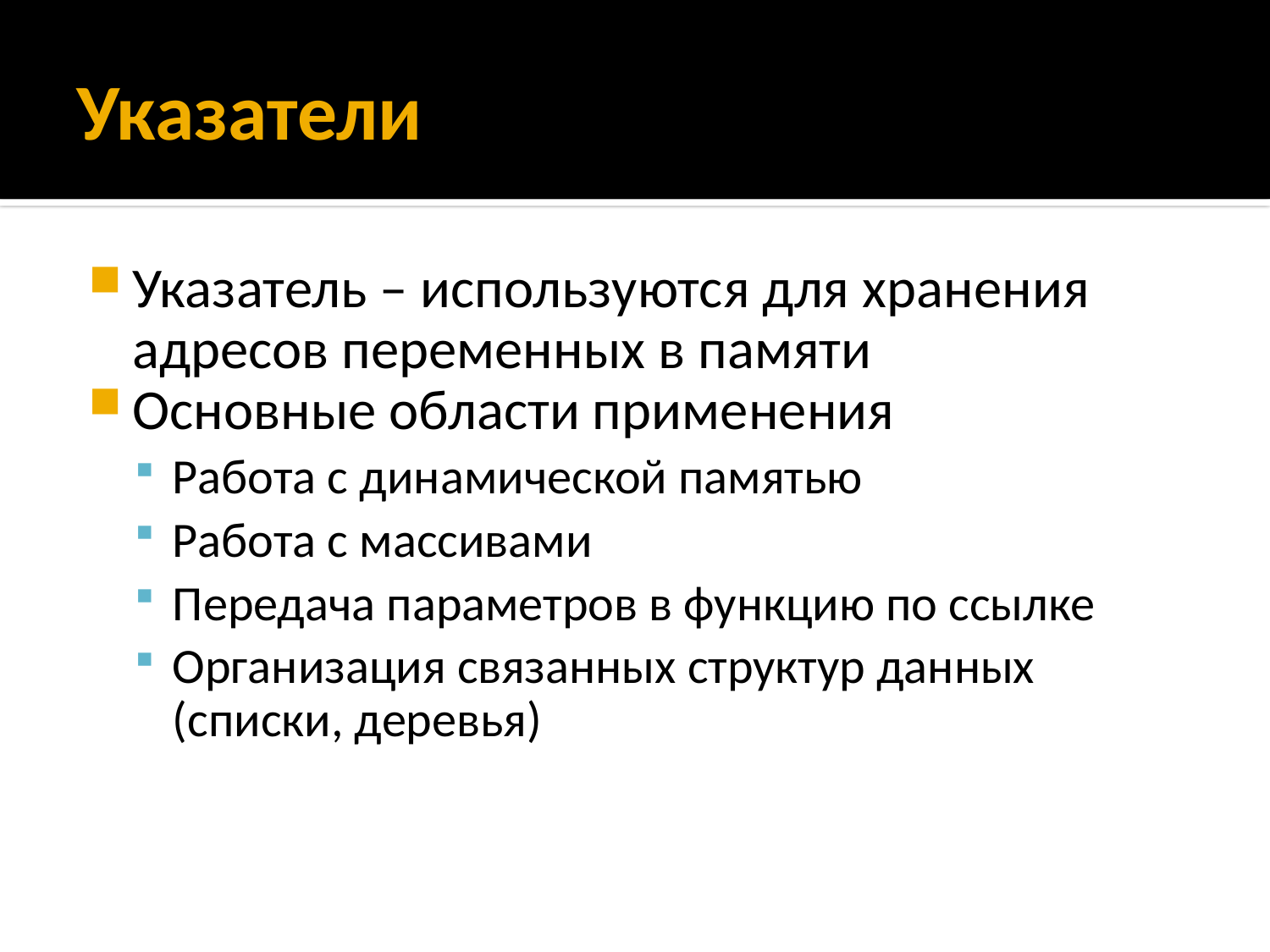

# Указатели
Указатель – используются для хранения адресов переменных в памяти
Основные области применения
Работа с динамической памятью
Работа с массивами
Передача параметров в функцию по ссылке
Организация связанных структур данных (списки, деревья)